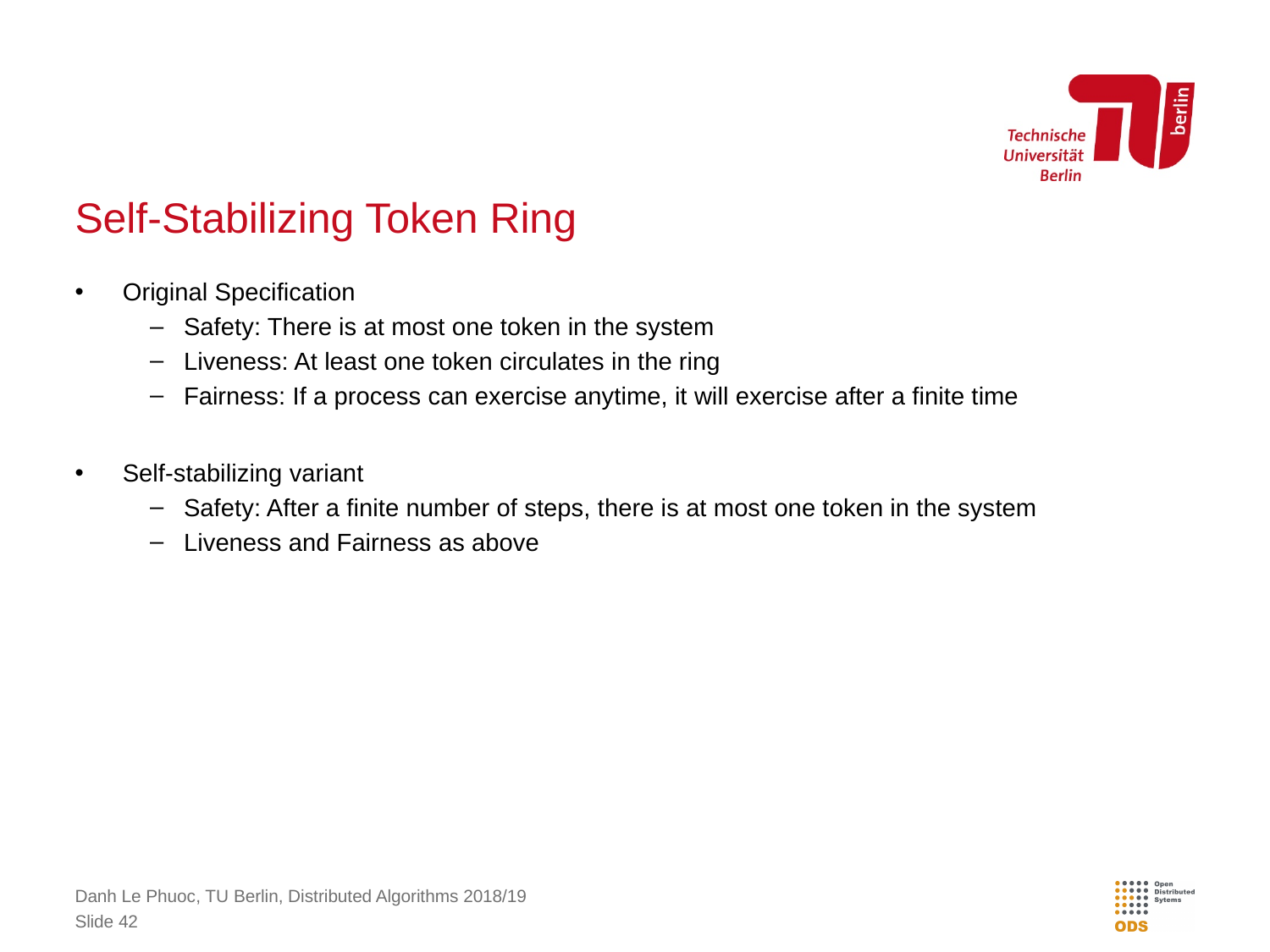

# Self-Stabilizing Token Ring
Original Specification
Safety: There is at most one token in the system
Liveness: At least one token circulates in the ring
Fairness: If a process can exercise anytime, it will exercise after a finite time

Self-stabilizing variant
Safety: After a finite number of steps, there is at most one token in the system
Liveness and Fairness as above
Danh Le Phuoc, TU Berlin, Distributed Algorithms 2018/19
Slide 42